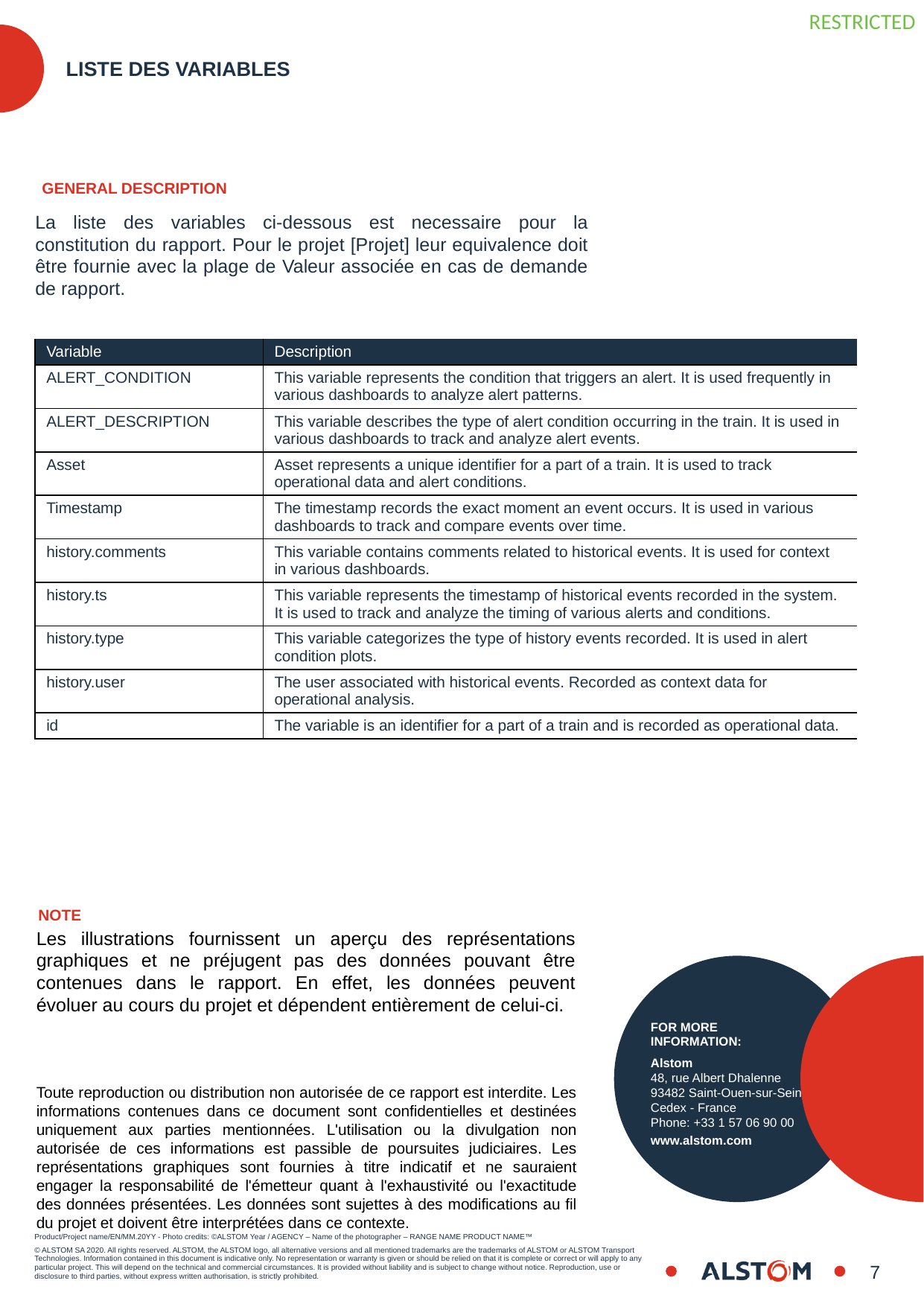

# Liste des variables
GENERAL DESCRIPTION
La liste des variables ci-dessous est necessaire pour la constitution du rapport. Pour le projet [Projet] leur equivalence doit être fournie avec la plage de Valeur associée en cas de demande de rapport.
| Variable | Description |
| --- | --- |
| ALERT\_CONDITION | This variable represents the condition that triggers an alert. It is used frequently in various dashboards to analyze alert patterns. |
| ALERT\_DESCRIPTION | This variable describes the type of alert condition occurring in the train. It is used in various dashboards to track and analyze alert events. |
| Asset | Asset represents a unique identifier for a part of a train. It is used to track operational data and alert conditions. |
| Timestamp | The timestamp records the exact moment an event occurs. It is used in various dashboards to track and compare events over time. |
| history.comments | This variable contains comments related to historical events. It is used for context in various dashboards. |
| history.ts | This variable represents the timestamp of historical events recorded in the system. It is used to track and analyze the timing of various alerts and conditions. |
| history.type | This variable categorizes the type of history events recorded. It is used in alert condition plots. |
| history.user | The user associated with historical events. Recorded as context data for operational analysis. |
| id | The variable is an identifier for a part of a train and is recorded as operational data. |
NOTE
Les illustrations fournissent un aperçu des représentations graphiques et ne préjugent pas des données pouvant être contenues dans le rapport. En effet, les données peuvent évoluer au cours du projet et dépendent entièrement de celui-ci.

Toute reproduction ou distribution non autorisée de ce rapport est interdite. Les informations contenues dans ce document sont confidentielles et destinées uniquement aux parties mentionnées. L'utilisation ou la divulgation non autorisée de ces informations est passible de poursuites judiciaires. Les représentations graphiques sont fournies à titre indicatif et ne sauraient engager la responsabilité de l'émetteur quant à l'exhaustivité ou l'exactitude des données présentées. Les données sont sujettes à des modifications au fil du projet et doivent être interprétées dans ce contexte.
7
8/30/2024